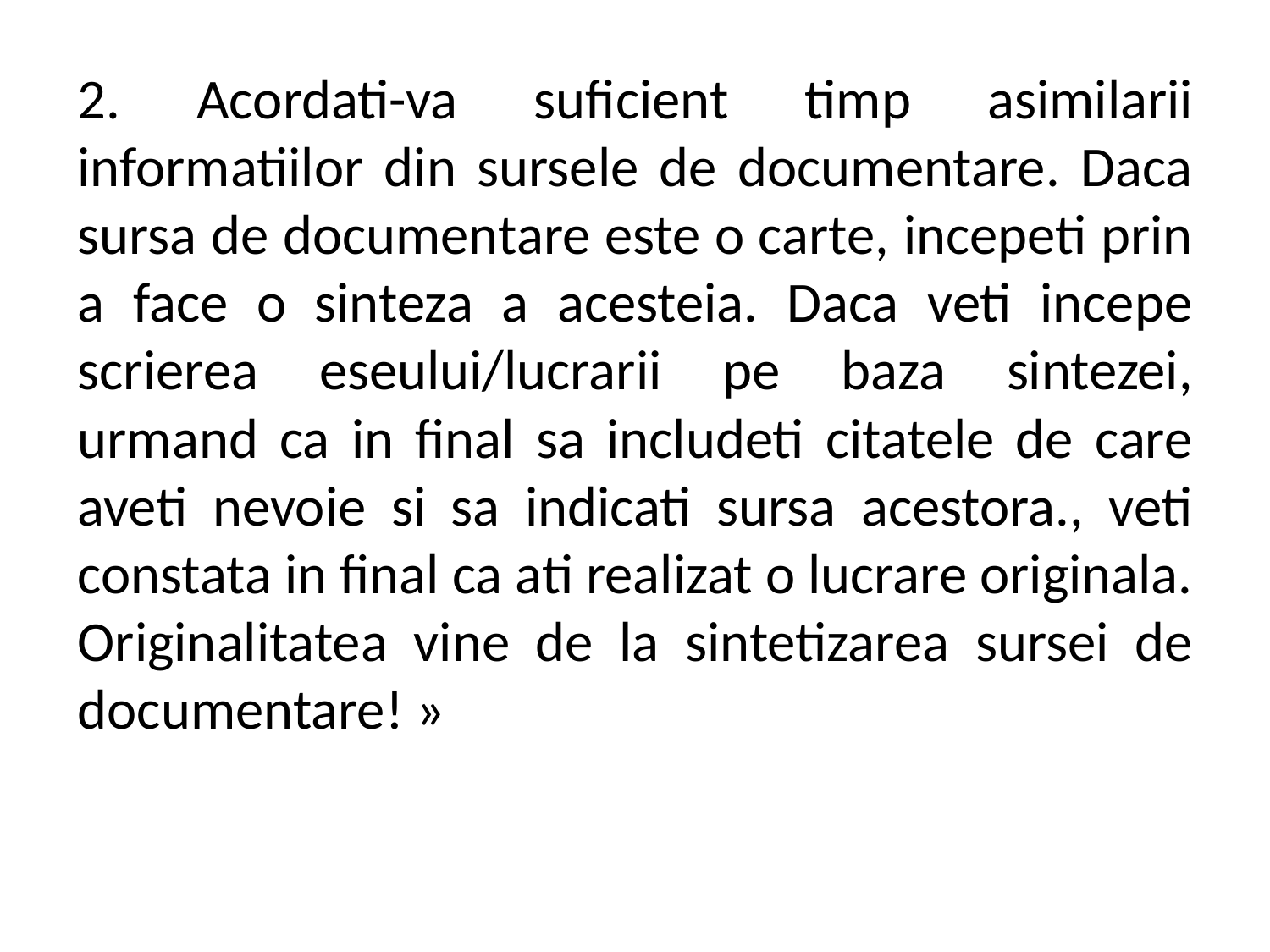

2. Acordati-va suficient timp asimilarii informatiilor din sursele de documentare. Daca sursa de documentare este o carte, incepeti prin a face o sinteza a acesteia. Daca veti incepe scrierea eseului/lucrarii pe baza sintezei, urmand ca in final sa includeti citatele de care aveti nevoie si sa indicati sursa acestora., veti constata in final ca ati realizat o lucrare originala. Originalitatea vine de la sintetizarea sursei de documentare! »